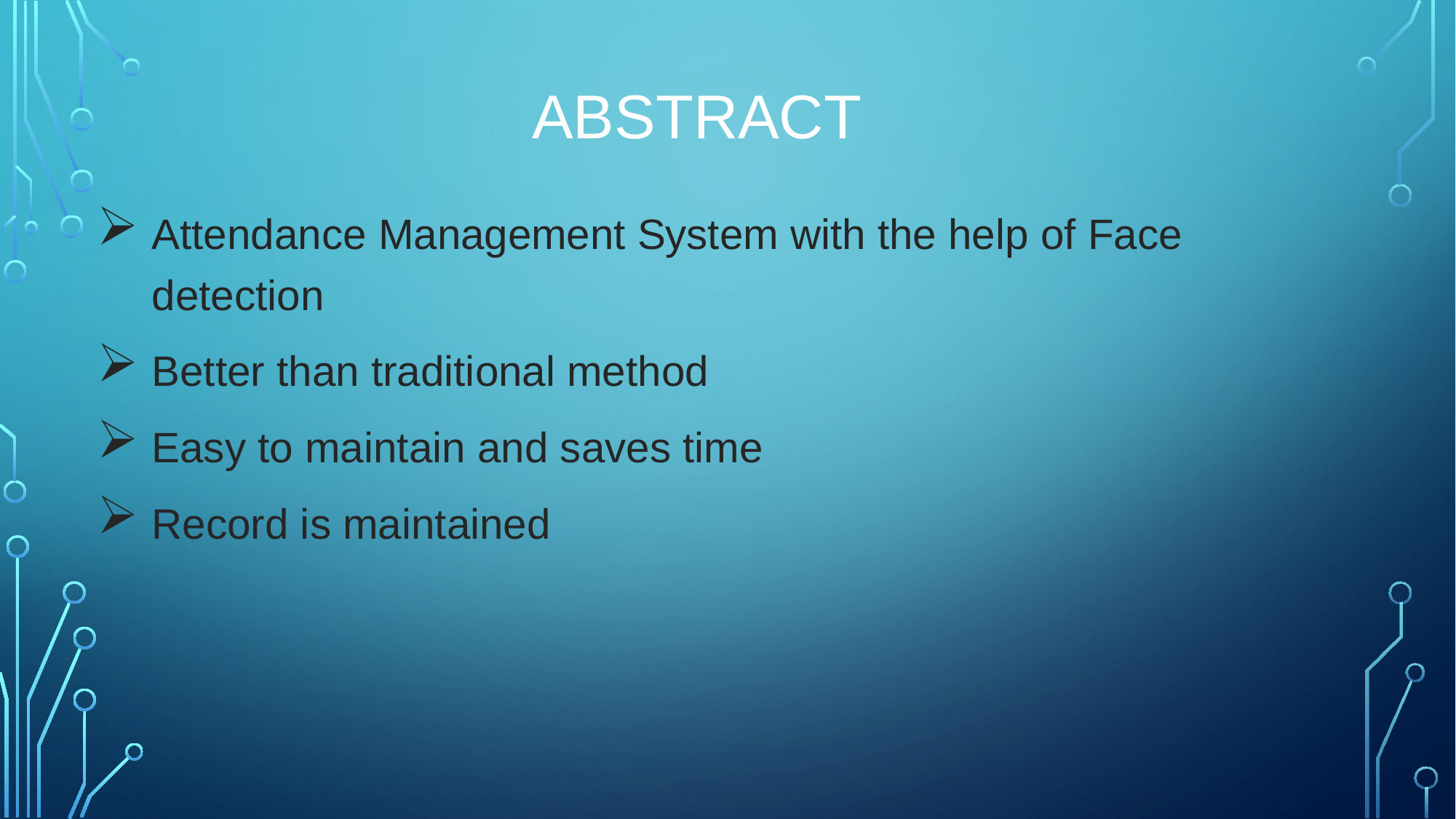

# Abstract
Attendance Management System with the help of Face detection
Better than traditional method
Easy to maintain and saves time
Record is maintained